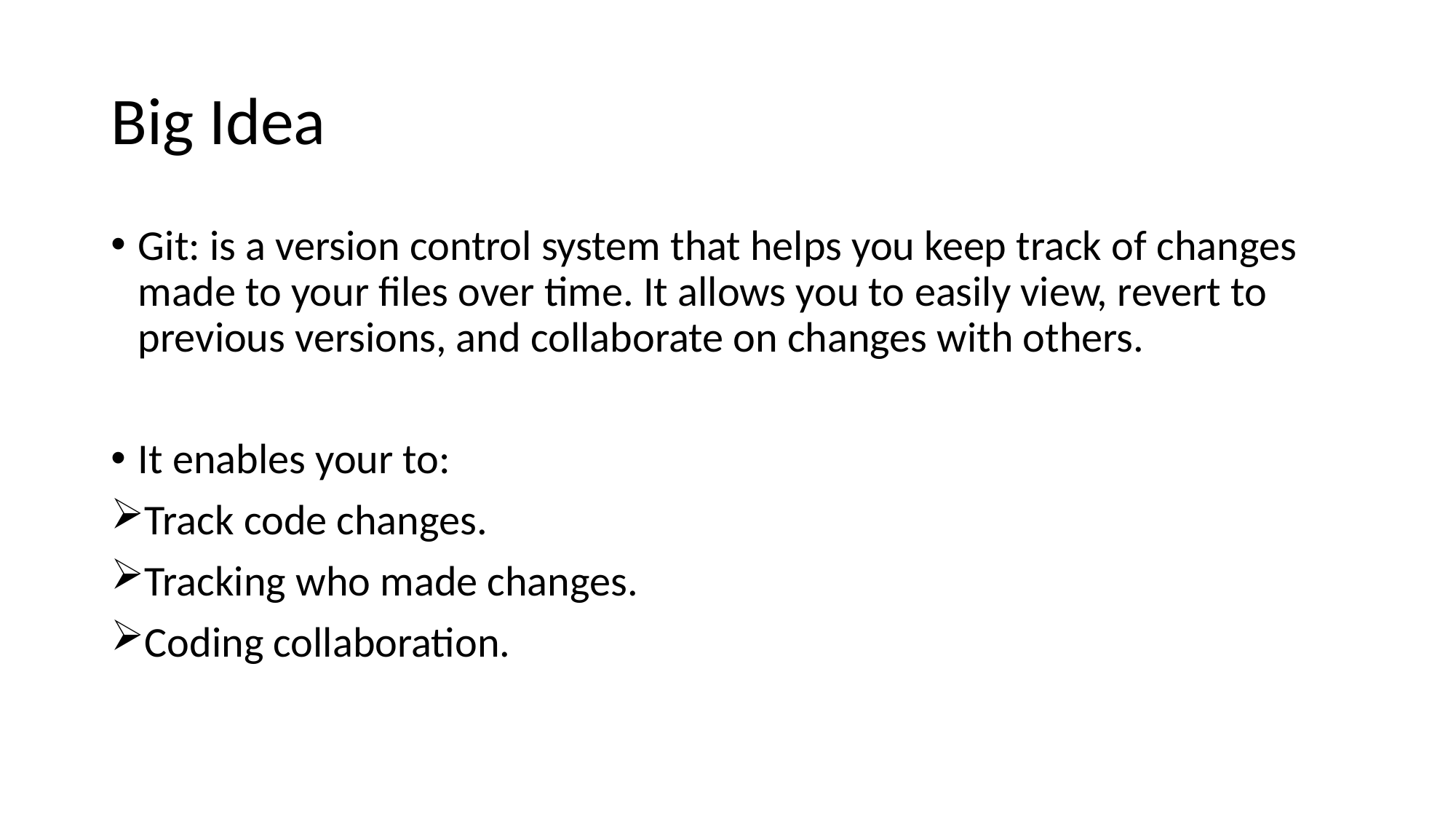

# Big Idea
Git: is a version control system that helps you keep track of changes made to your files over time. It allows you to easily view, revert to previous versions, and collaborate on changes with others.

It enables your to:
Track code changes.
Tracking who made changes.
Coding collaboration.